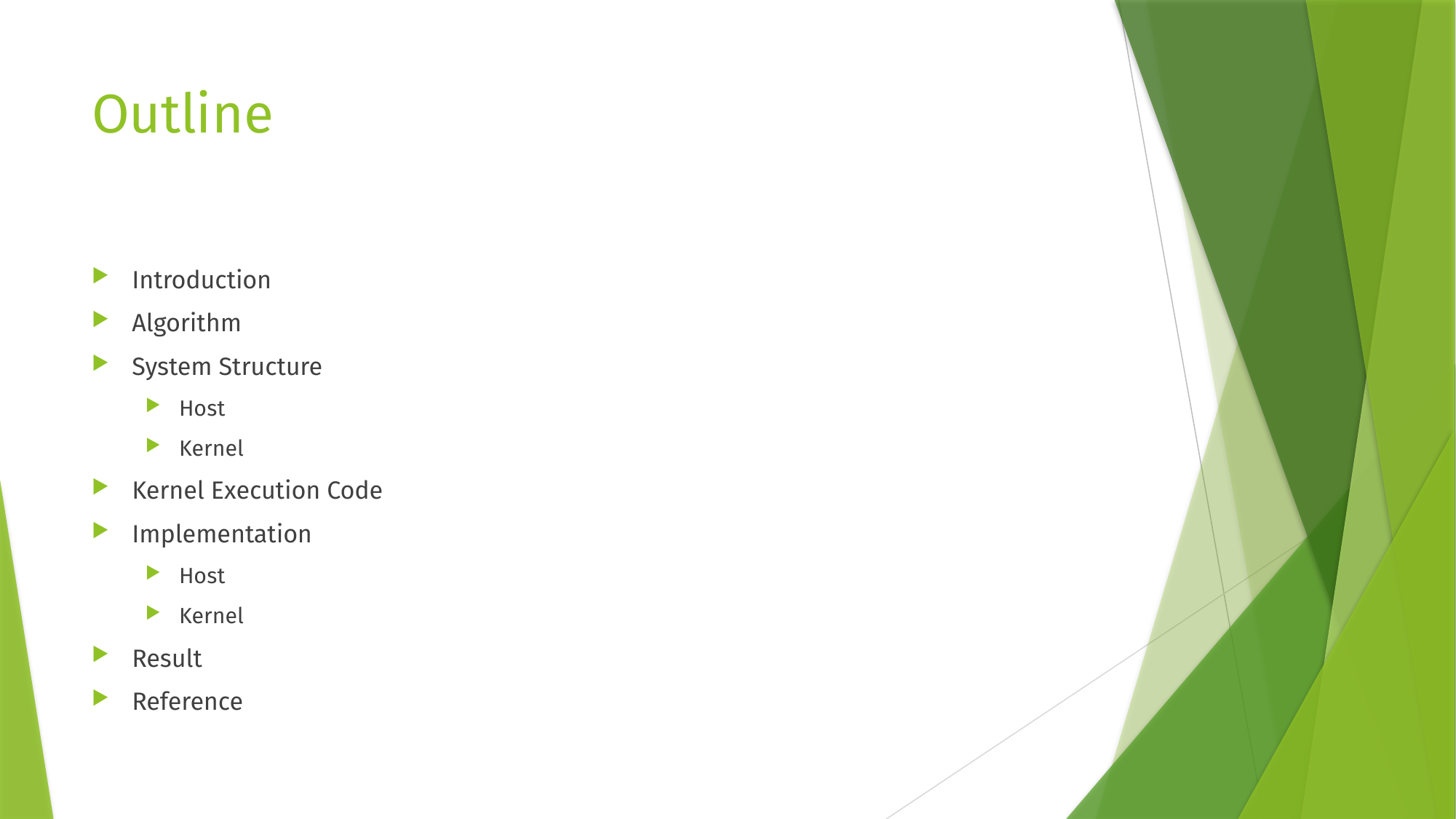

# Outline
Introduction
Algorithm
System Structure
Host
Kernel
Kernel Execution Code
Implementation
Host
Kernel
Result
Reference